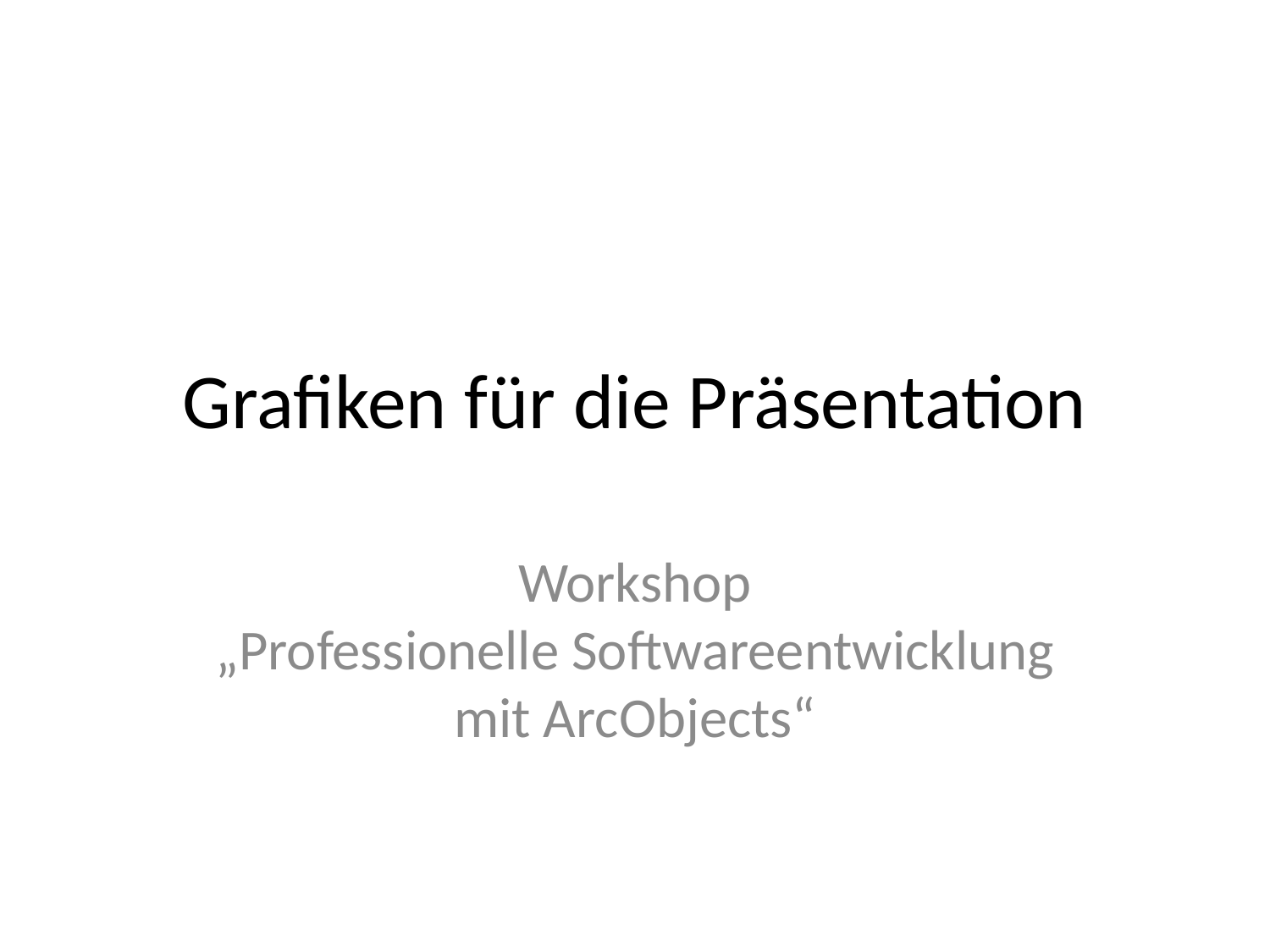

# Grafiken für die Präsentation
Workshop
„Professionelle Softwareentwicklung mit ArcObjects“